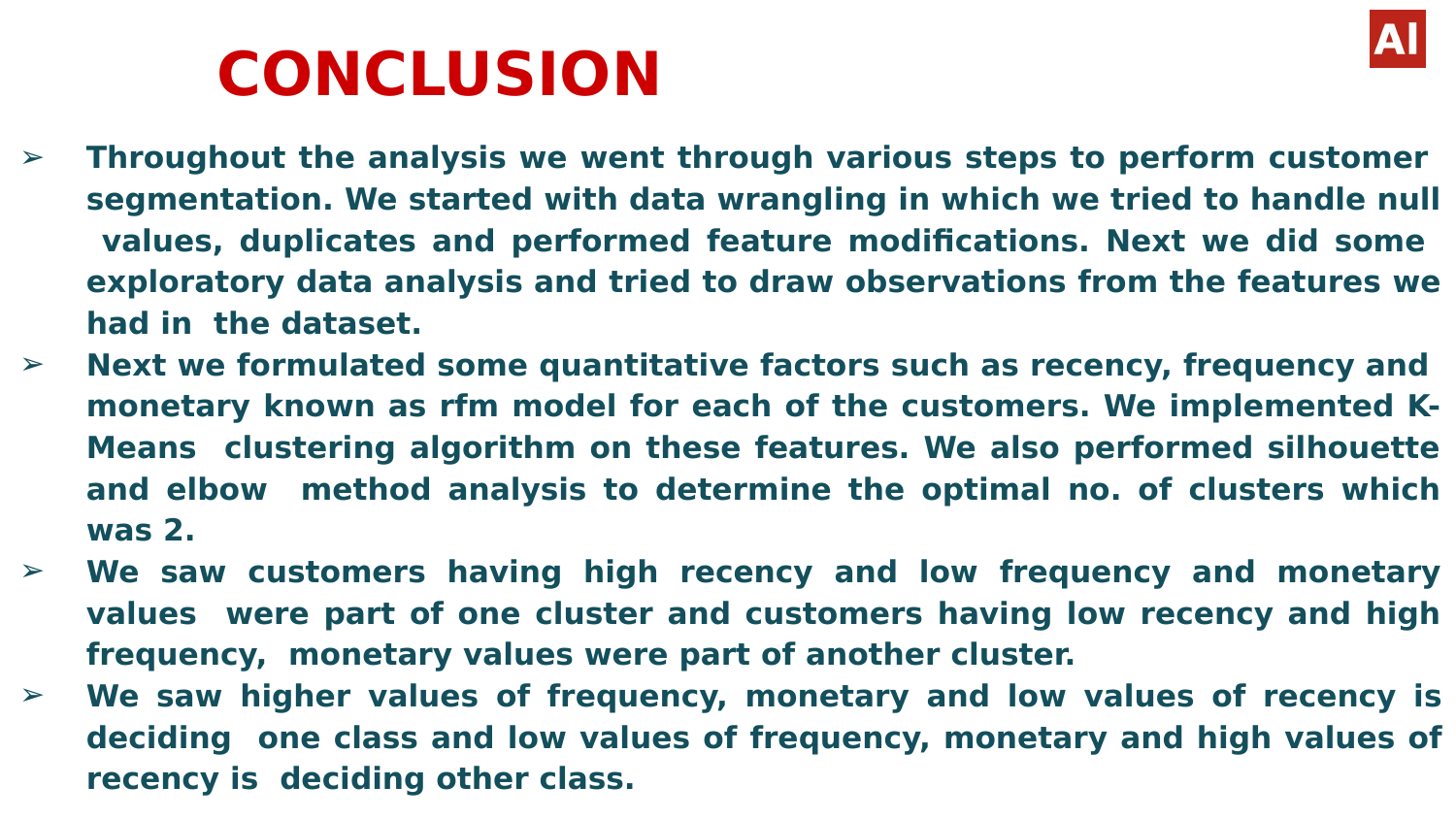

# CONCLUSION
Throughout the analysis we went through various steps to perform customer  segmentation. We started with data wrangling in which we tried to handle null  values, duplicates and performed feature modiﬁcations. Next we did some  exploratory data analysis and tried to draw observations from the features we had in  the dataset.
Next we formulated some quantitative factors such as recency, frequency and  monetary known as rfm model for each of the customers. We implemented K-Means  clustering algorithm on these features. We also performed silhouette and elbow  method analysis to determine the optimal no. of clusters which was 2.
We saw customers having high recency and low frequency and monetary values  were part of one cluster and customers having low recency and high frequency,  monetary values were part of another cluster.
We saw higher values of frequency, monetary and low values of recency is deciding  one class and low values of frequency, monetary and high values of recency is  deciding other class.